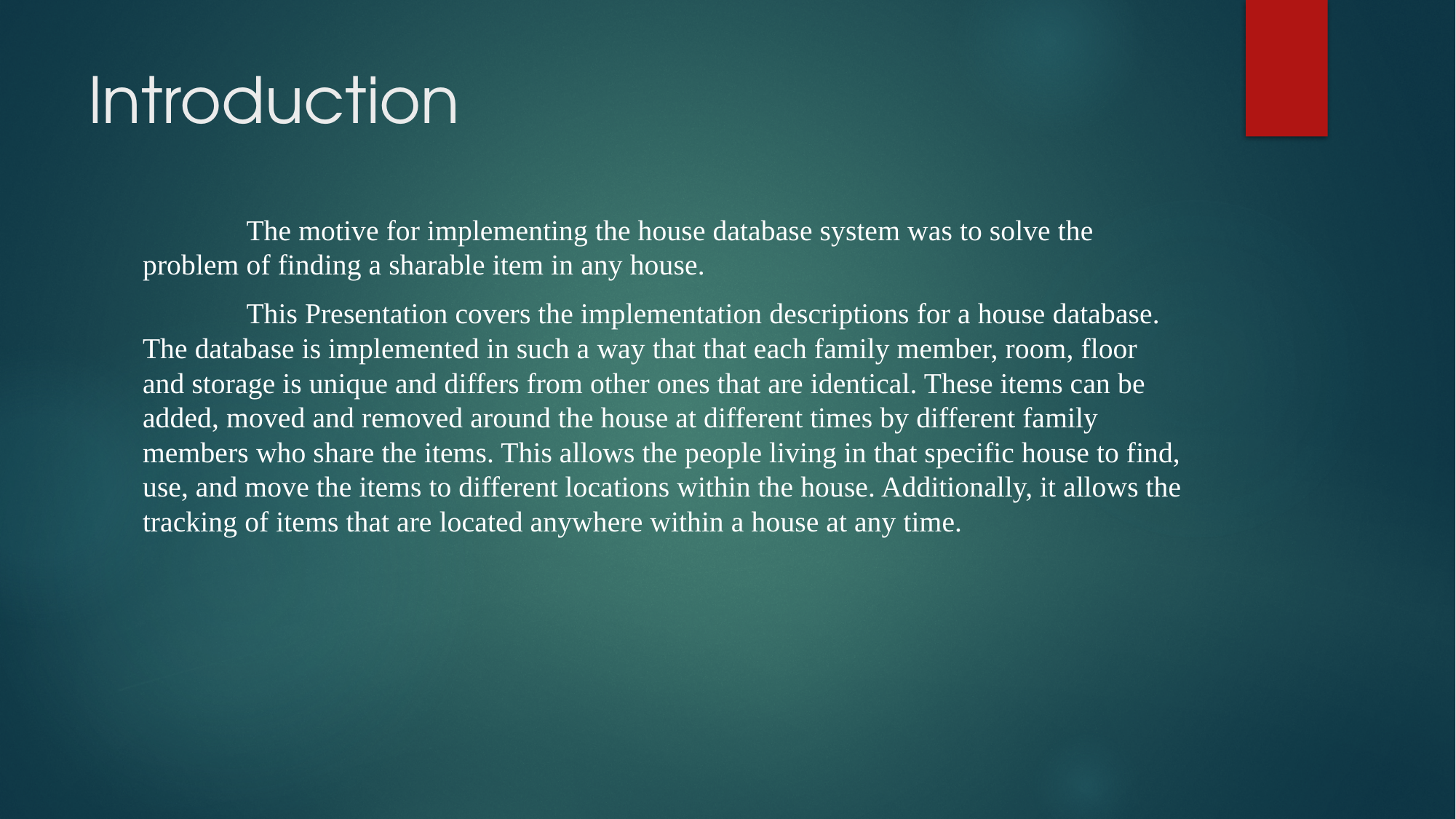

# Introduction
	The motive for implementing the house database system was to solve the problem of finding a sharable item in any house.
	This Presentation covers the implementation descriptions for a house database. The database is implemented in such a way that that each family member, room, floor and storage is unique and differs from other ones that are identical. These items can be added, moved and removed around the house at different times by different family members who share the items. This allows the people living in that specific house to find, use, and move the items to different locations within the house. Additionally, it allows the tracking of items that are located anywhere within a house at any time.